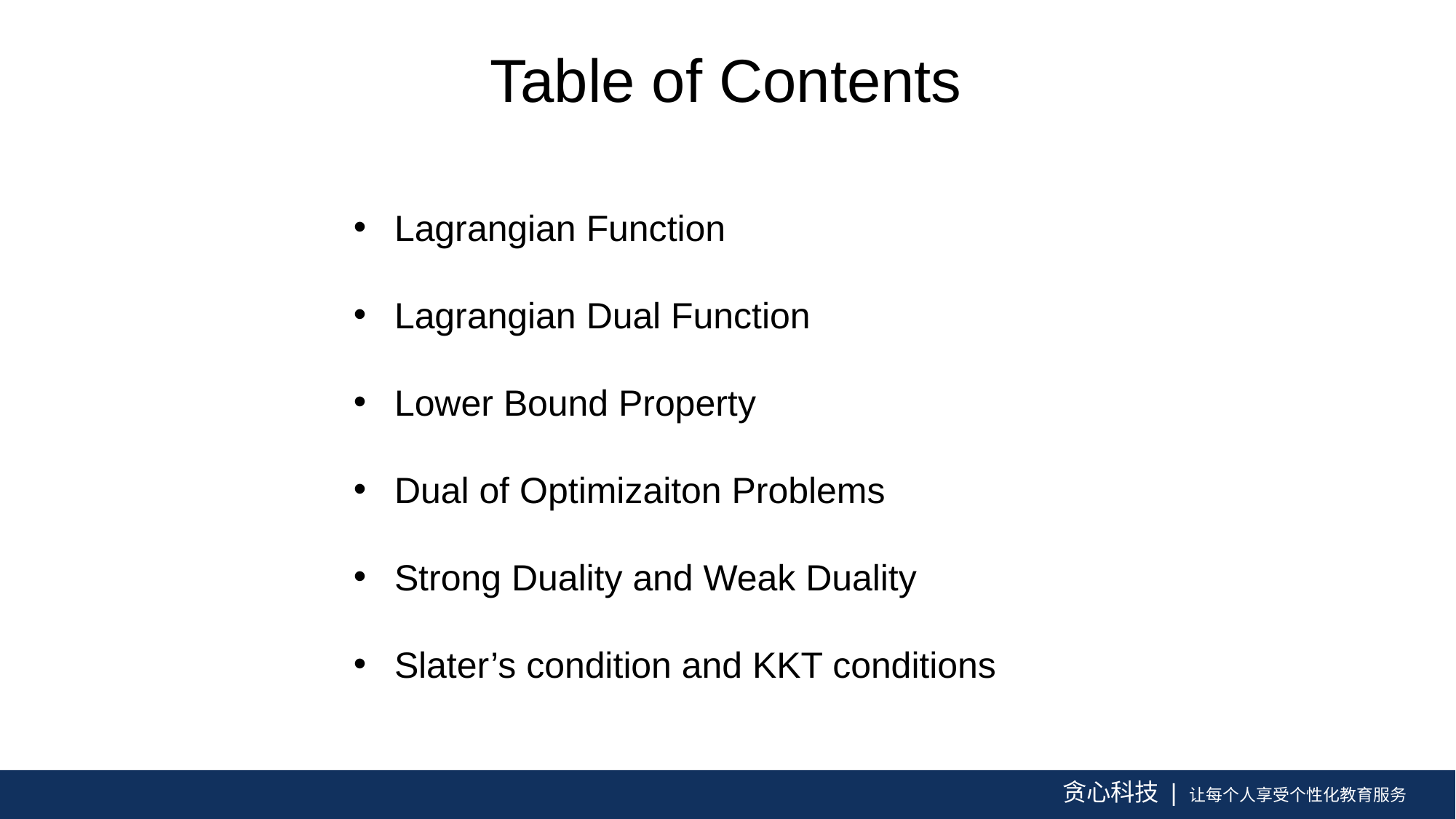

Table of Contents
Lagrangian Function
Lagrangian Dual Function
Lower Bound Property
Dual of Optimizaiton Problems
Strong Duality and Weak Duality
Slater’s condition and KKT conditions